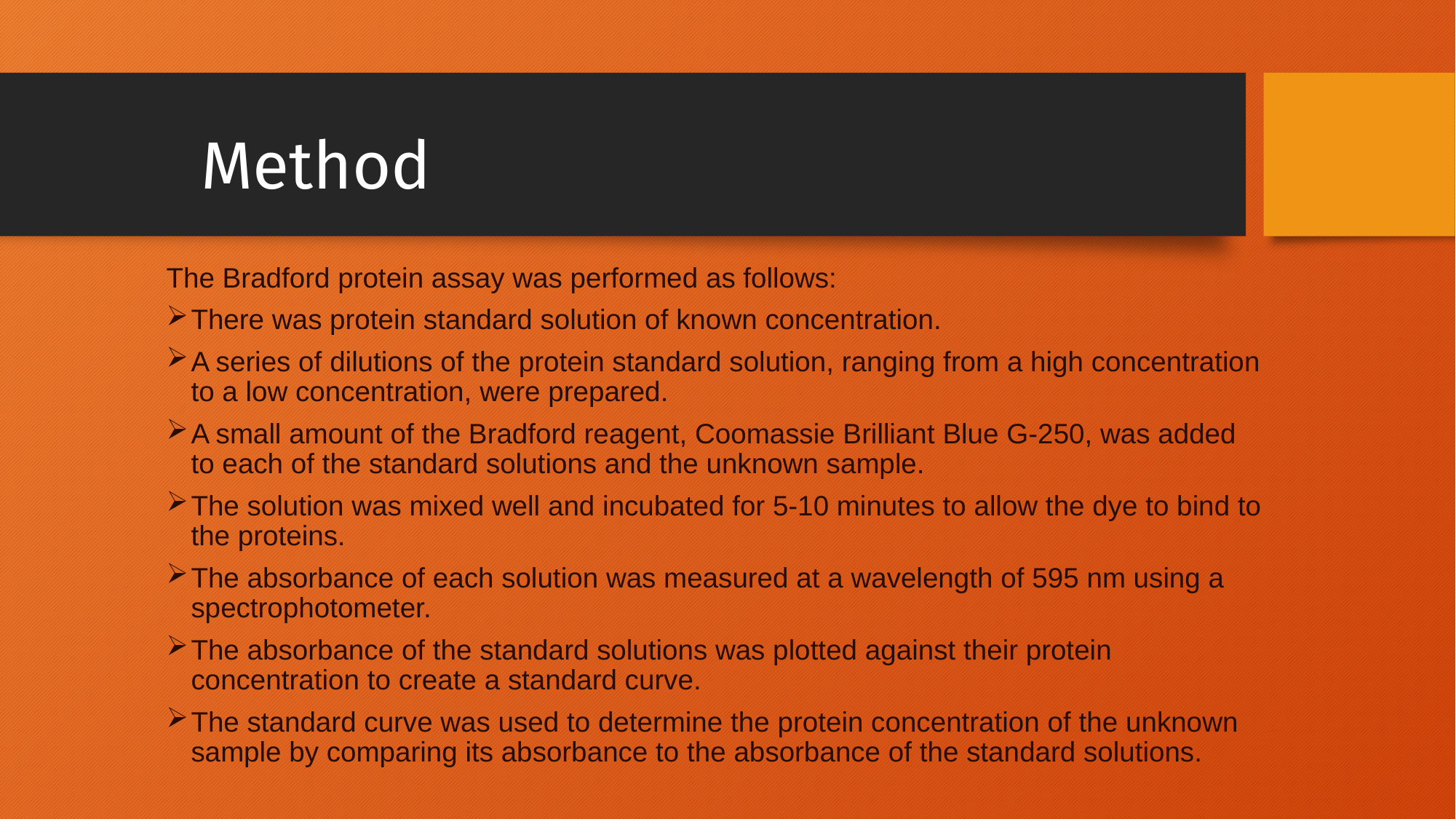

Method
The Bradford protein assay was performed as follows:
There was protein standard solution of known concentration.
A series of dilutions of the protein standard solution, ranging from a high concentration to a low concentration, were prepared.
A small amount of the Bradford reagent, Coomassie Brilliant Blue G-250, was added to each of the standard solutions and the unknown sample.
The solution was mixed well and incubated for 5-10 minutes to allow the dye to bind to the proteins.
The absorbance of each solution was measured at a wavelength of 595 nm using a spectrophotometer.
The absorbance of the standard solutions was plotted against their protein concentration to create a standard curve.
The standard curve was used to determine the protein concentration of the unknown sample by comparing its absorbance to the absorbance of the standard solutions.